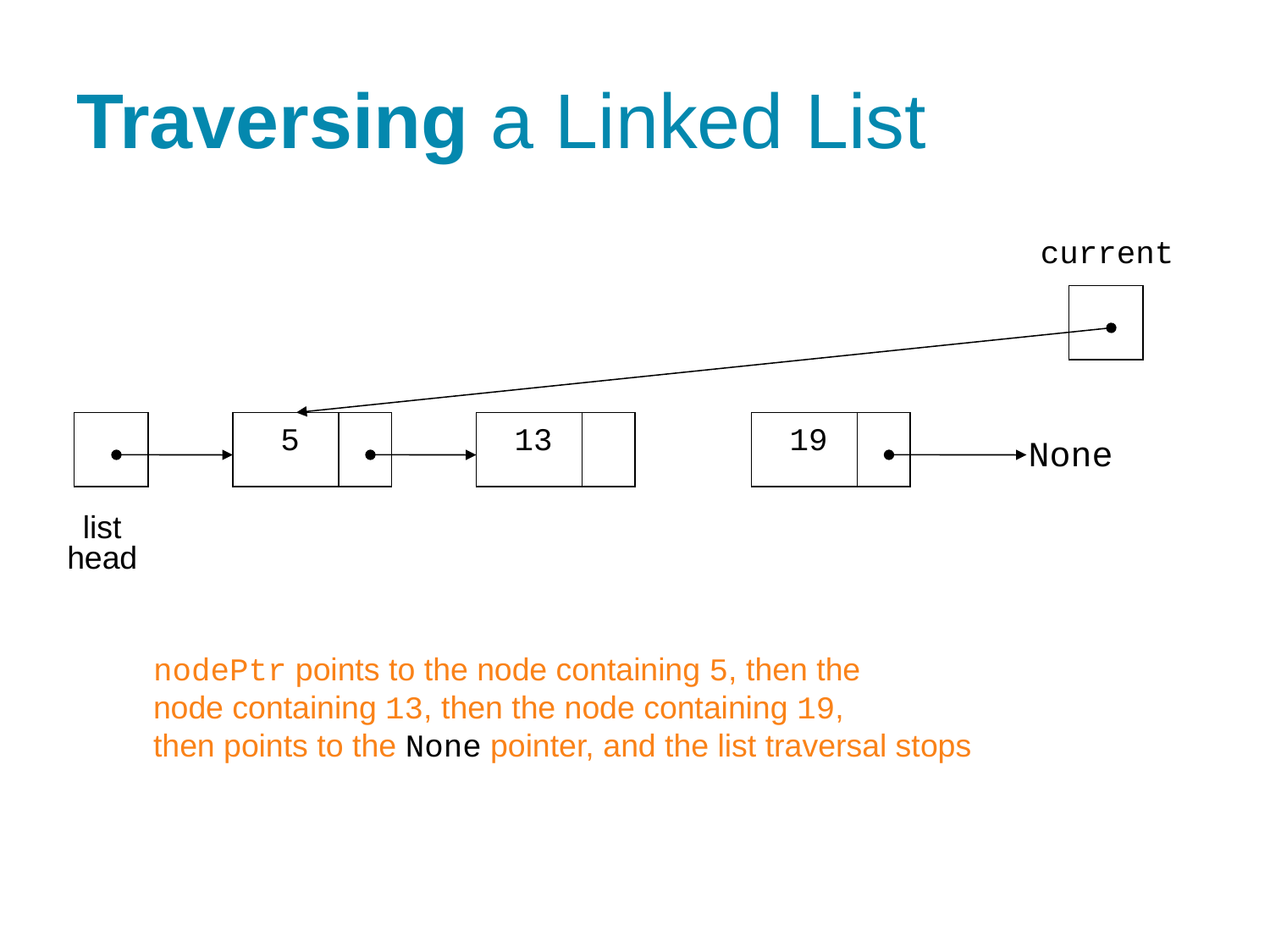

# Traversing a Linked List
current

5

13

19

None

list
head
nodePtr points to the node containing 5, then the
node containing 13, then the node containing 19,
then points to the None pointer, and the list traversal stops